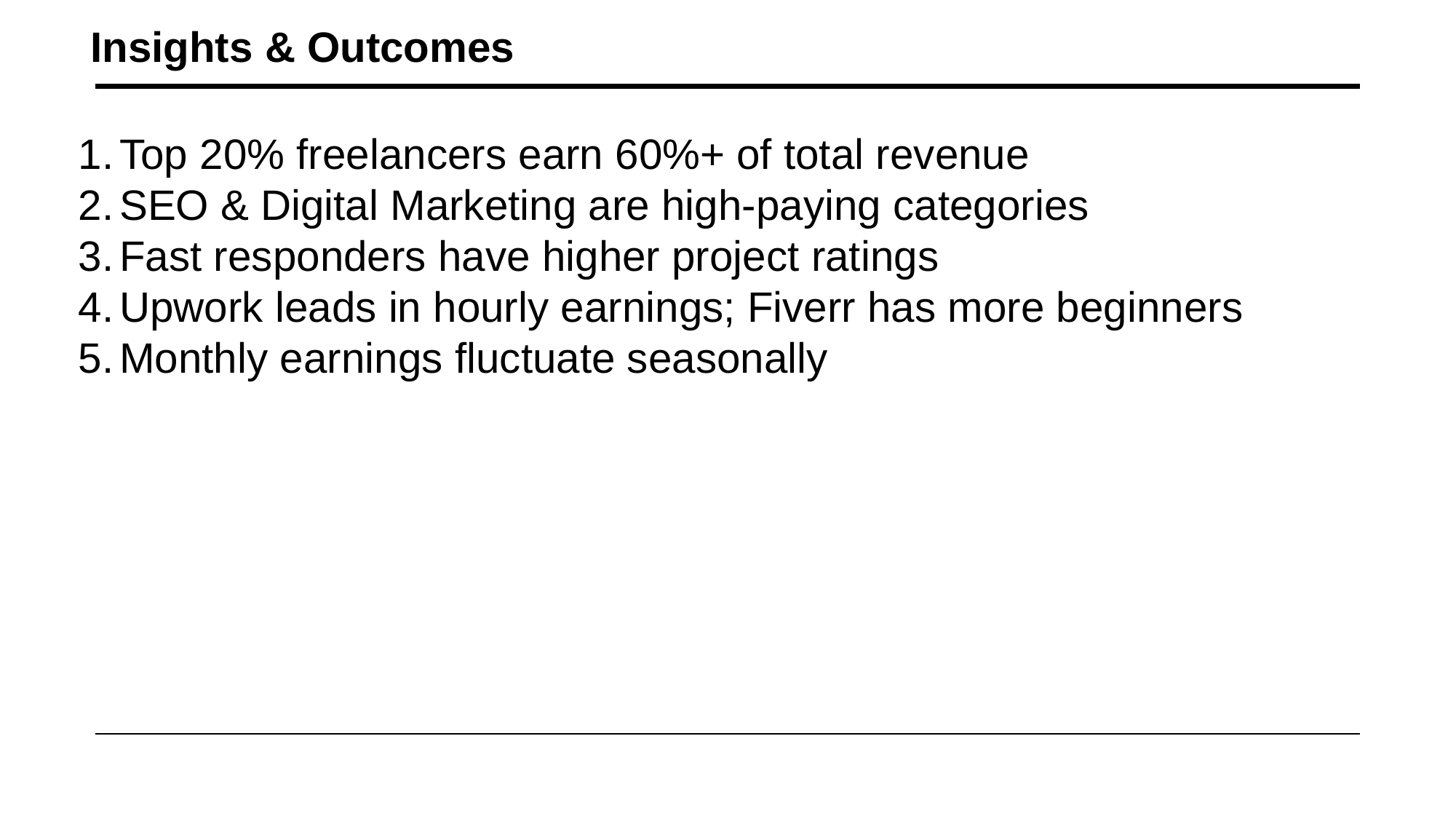

Insights & Outcomes

Top 20% freelancers earn 60%+ of total revenue
SEO & Digital Marketing are high-paying categories
Fast responders have higher project ratings
Upwork leads in hourly earnings; Fiverr has more beginners
Monthly earnings fluctuate seasonally